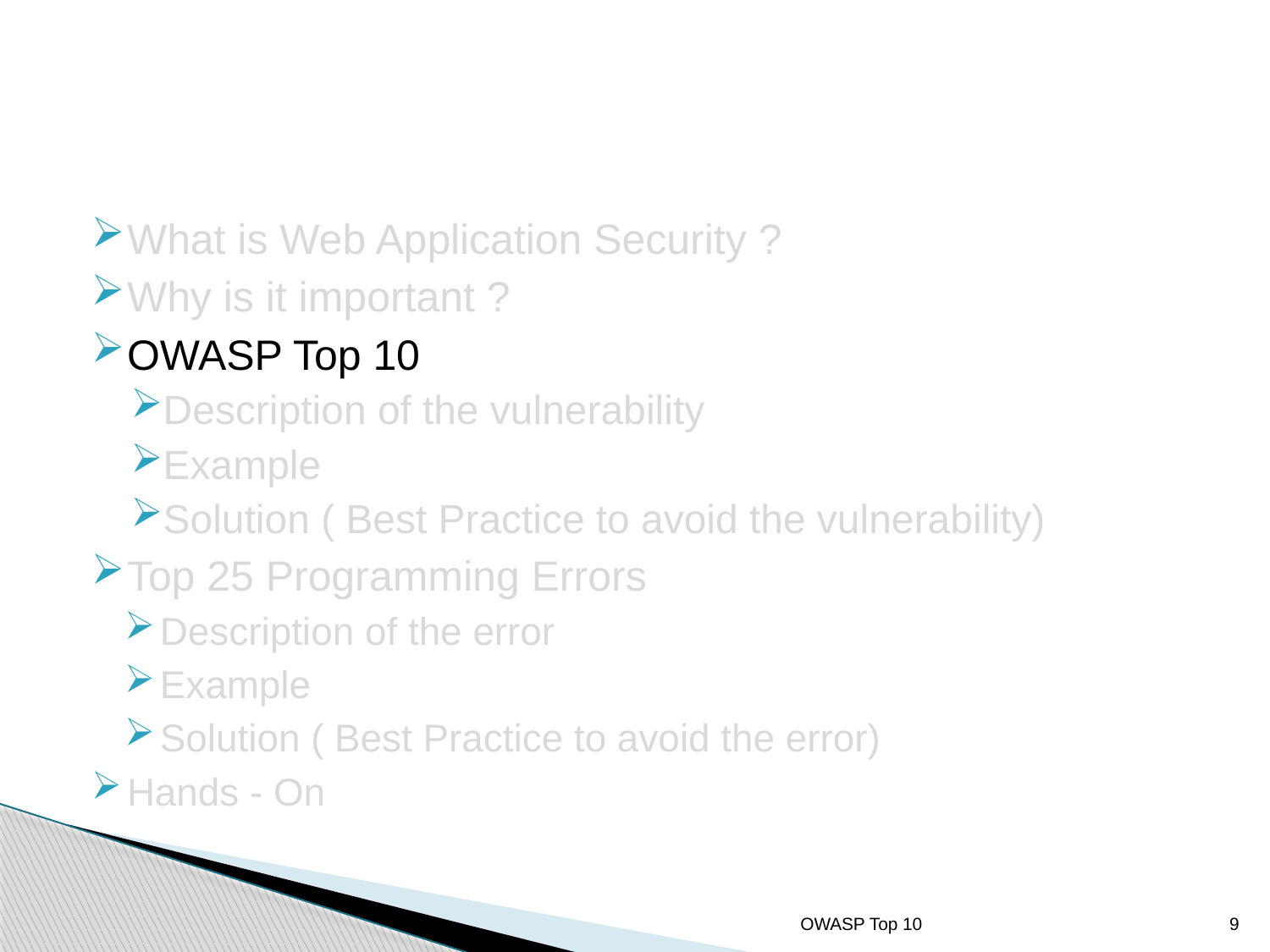

What is Web Application Security ?
Why is it important ?
OWASP Top 10
Description of the vulnerability
Example
Solution ( Best Practice to avoid the vulnerability)
Top 25 Programming Errors
Description of the error
Example
Solution ( Best Practice to avoid the error)
Hands - On

OWASP Top 10
9